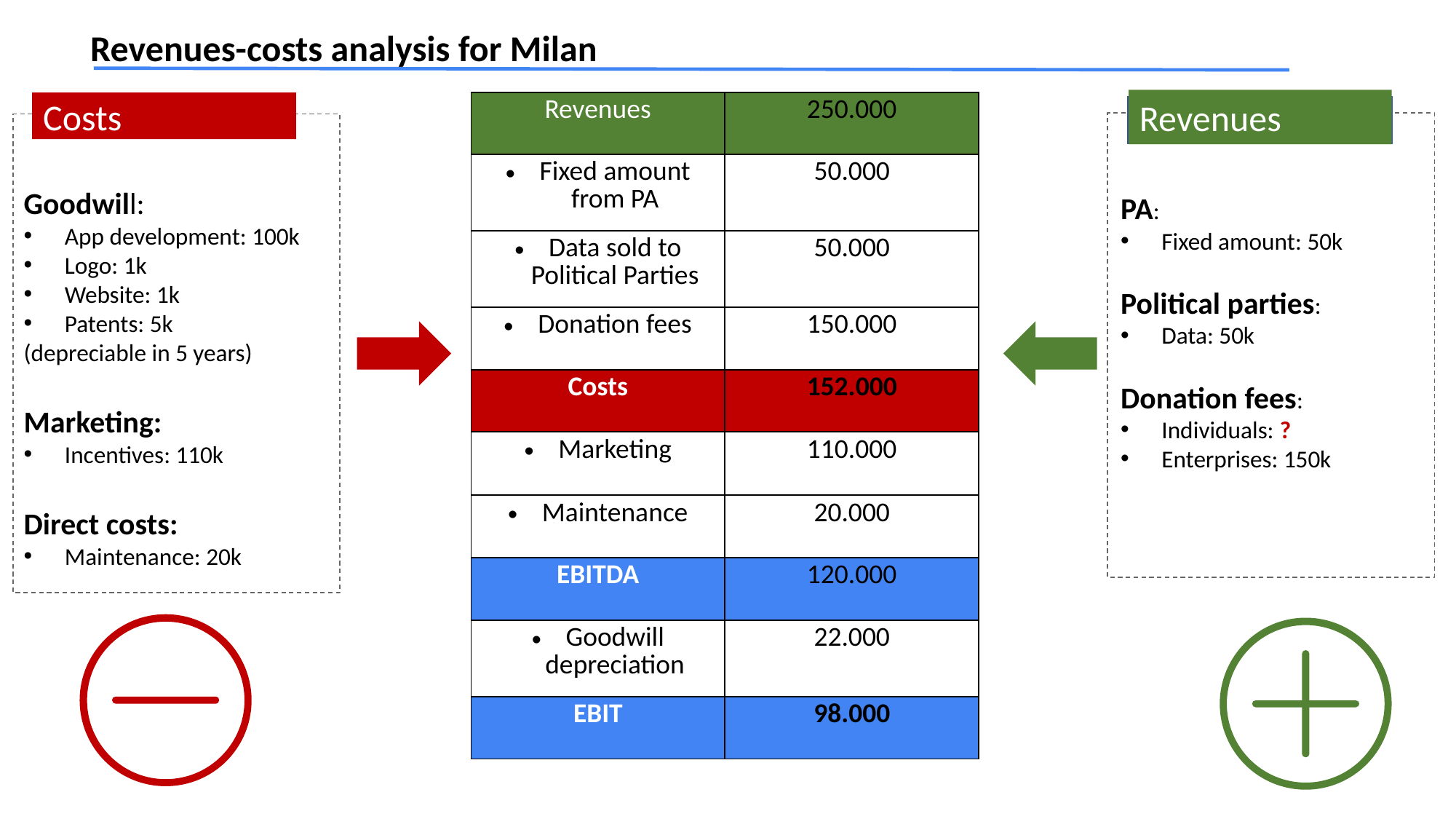

Revenues-costs analysis for Milan
Revenues
Costs
| Revenues | 250.000 |
| --- | --- |
| Fixed amount from PA | 50.000 |
| Data sold to Political Parties | 50.000 |
| Donation fees | 150.000 |
| Costs | 152.000 |
| Marketing | 110.000 |
| Maintenance | 20.000 |
| EBITDA | 120.000 |
| Goodwill depreciation | 22.000 |
| EBIT | 98.000 |

Goodwill:
App development: 100k
Logo: 1k
Website: 1k
Patents: 5k
(depreciable in 5 years)

Marketing:
Incentives: 110k

Direct costs:
Maintenance: 20k

PA:
Fixed amount: 50k

Political parties:
Data: 50k

Donation fees:
Individuals: ?
Enterprises: 150k